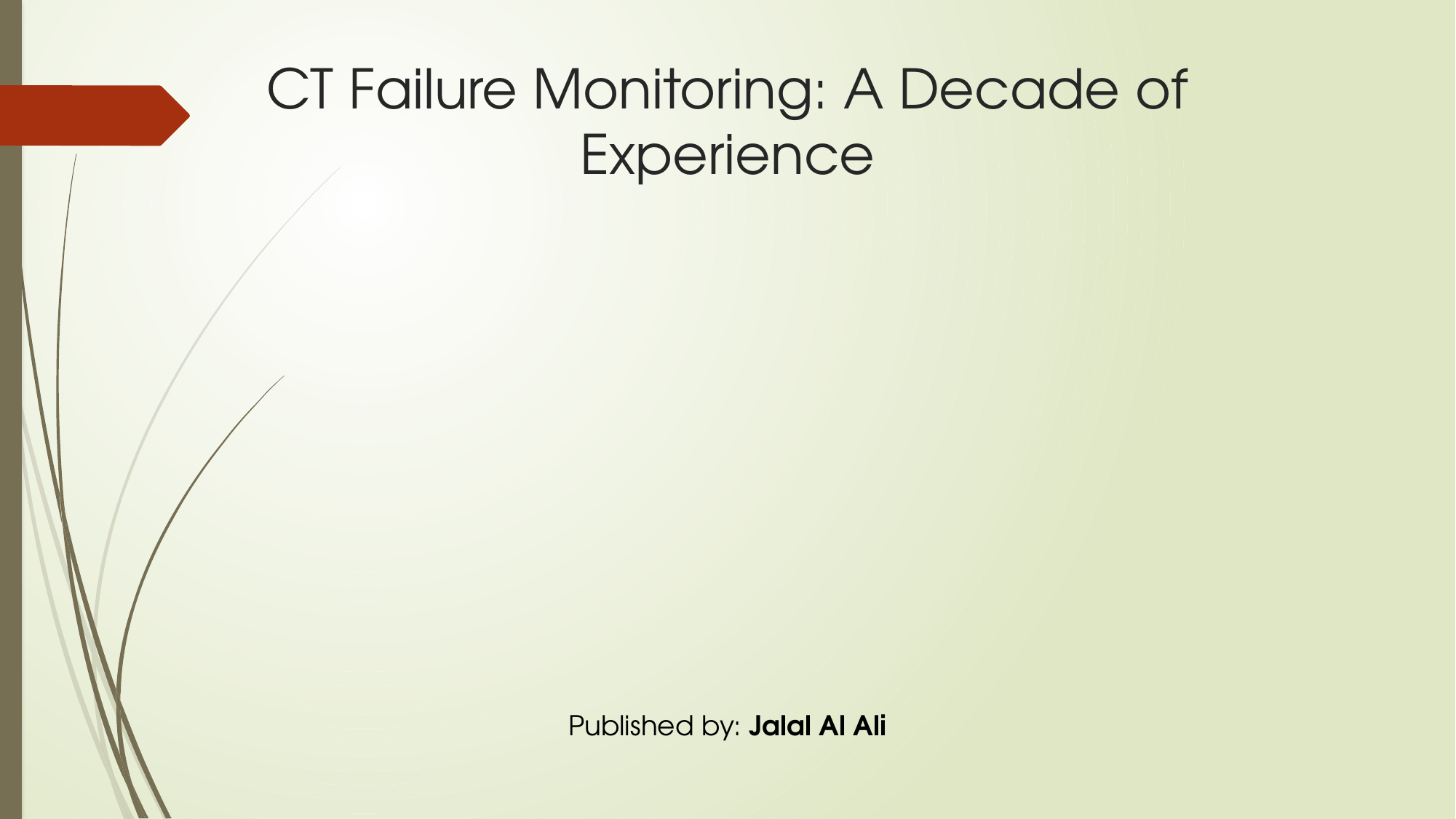

# CT Failure Monitoring: A Decade of Experience
Published by: Jalal Al Ali